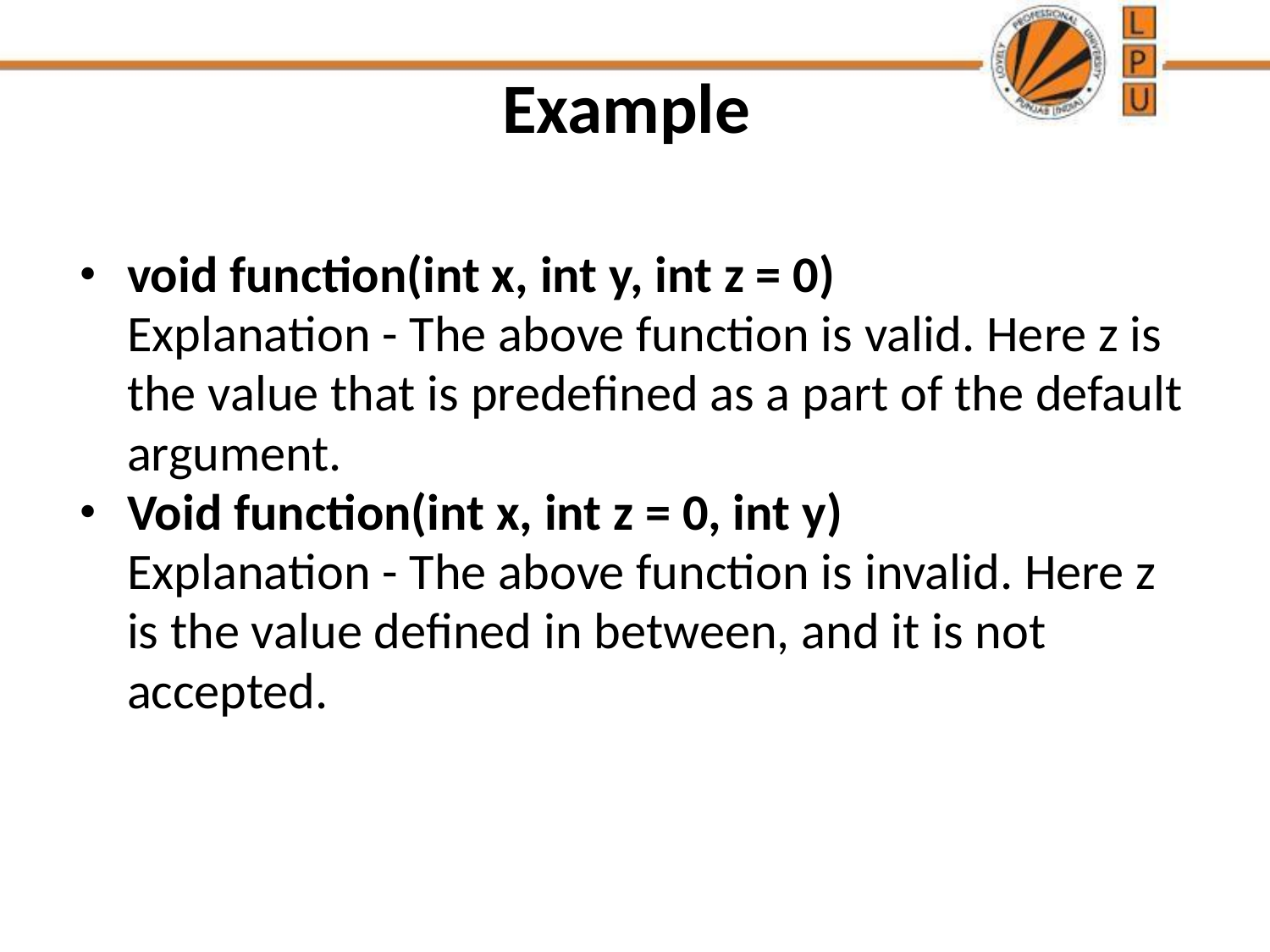

# Example
void function(int x, int y, int z = 0)
Explanation - The above function is valid. Here z is the value that is predefined as a part of the default argument.
Void function(int x, int z = 0, int y)
Explanation - The above function is invalid. Here z is the value defined in between, and it is not accepted.